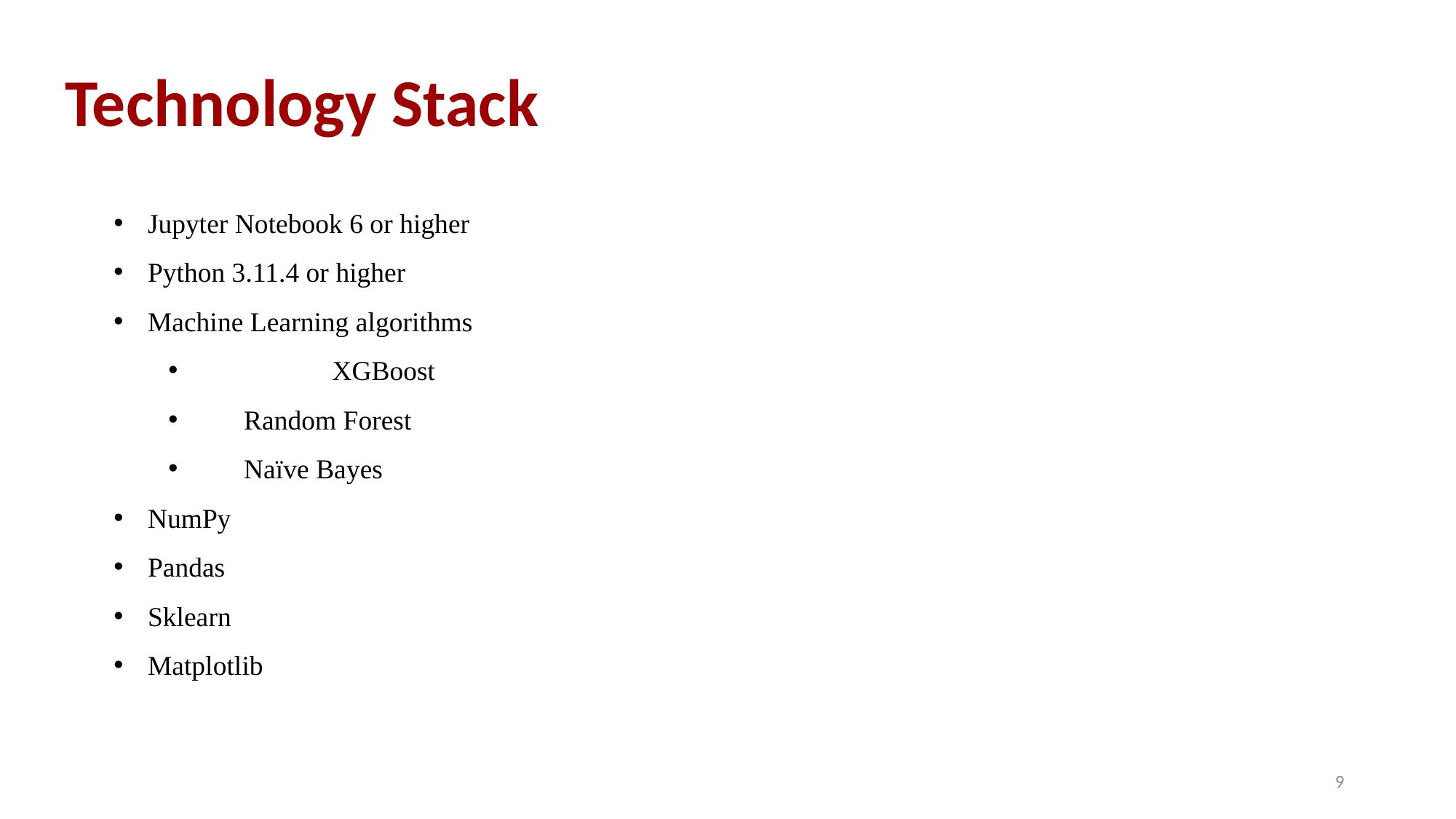

# Technology Stack
Jupyter Notebook 6 or higher
Python 3.11.4 or higher
Machine Learning algorithms
	   XGBoost
      Random Forest
      Naïve Bayes
NumPy
Pandas
Sklearn
Matplotlib

9